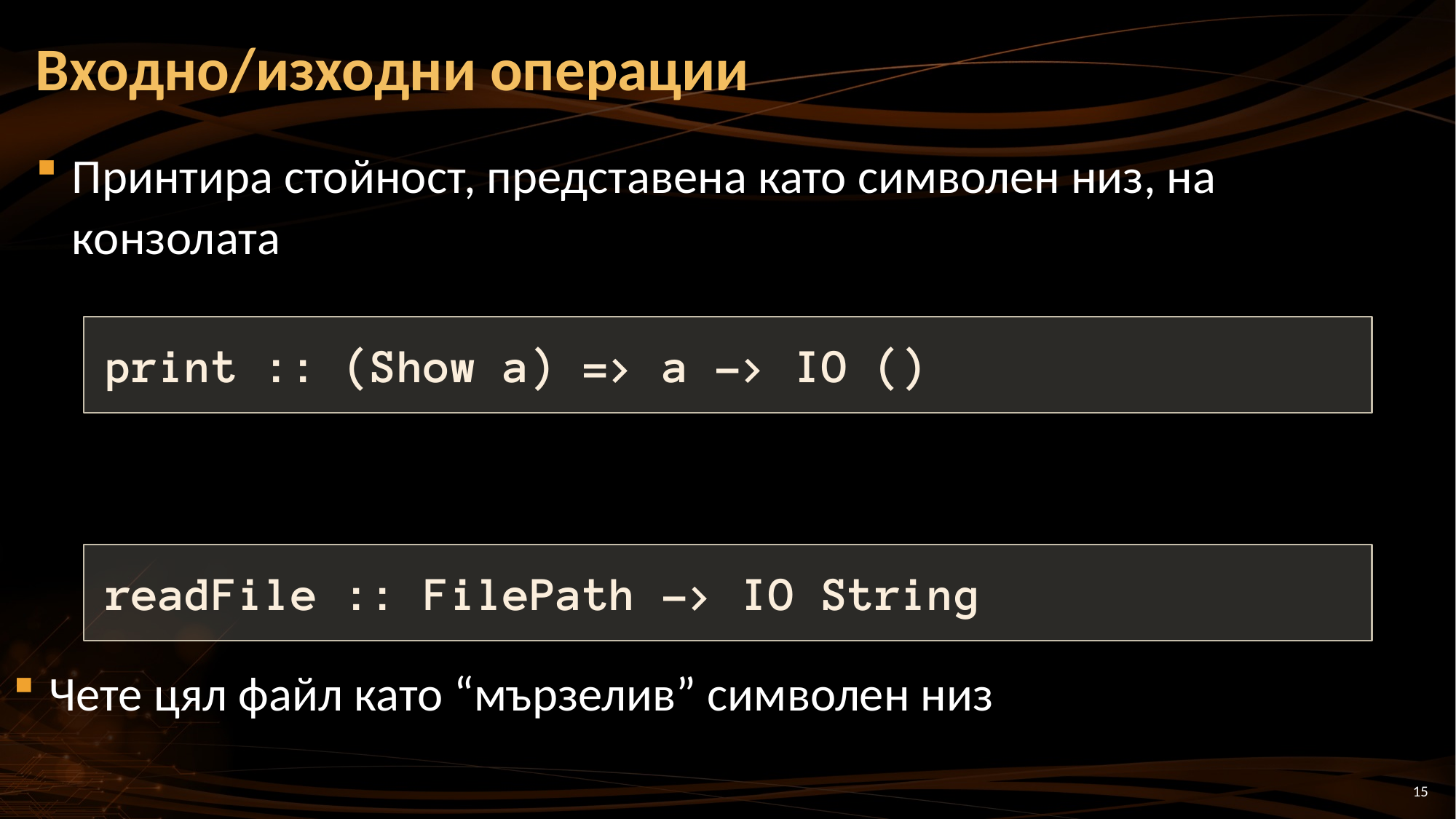

# Входно/изходни операции
Принтира стойност, представена като символен низ, на конзолата
print :: (Show a) => a -> IO ()
readFile :: FilePath -> IO String
Чете цял файл като “мързелив” символен низ
15